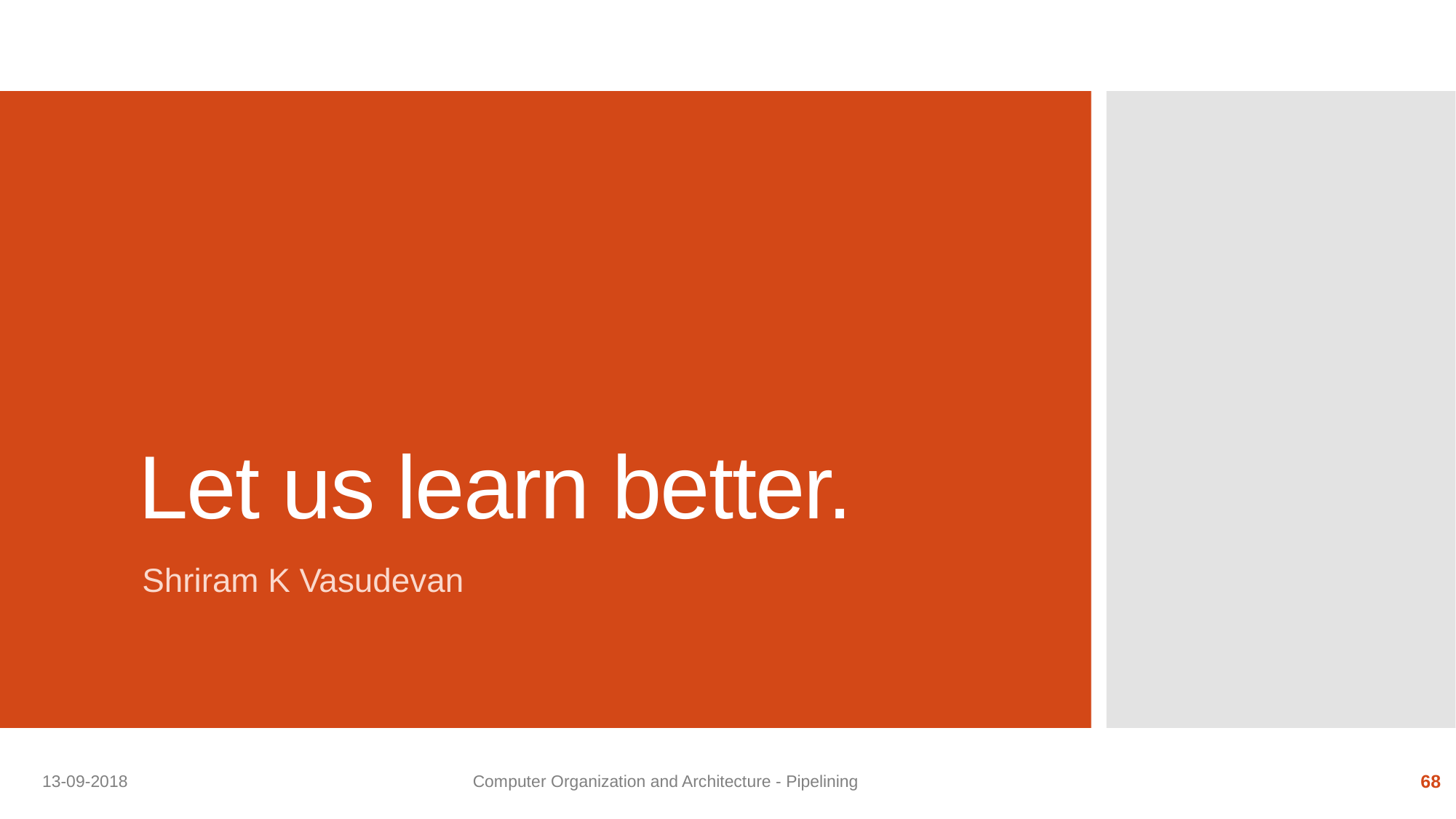

# Let us learn better.
Shriram K Vasudevan
13-09-2018
Computer Organization and Architecture - Pipelining
68